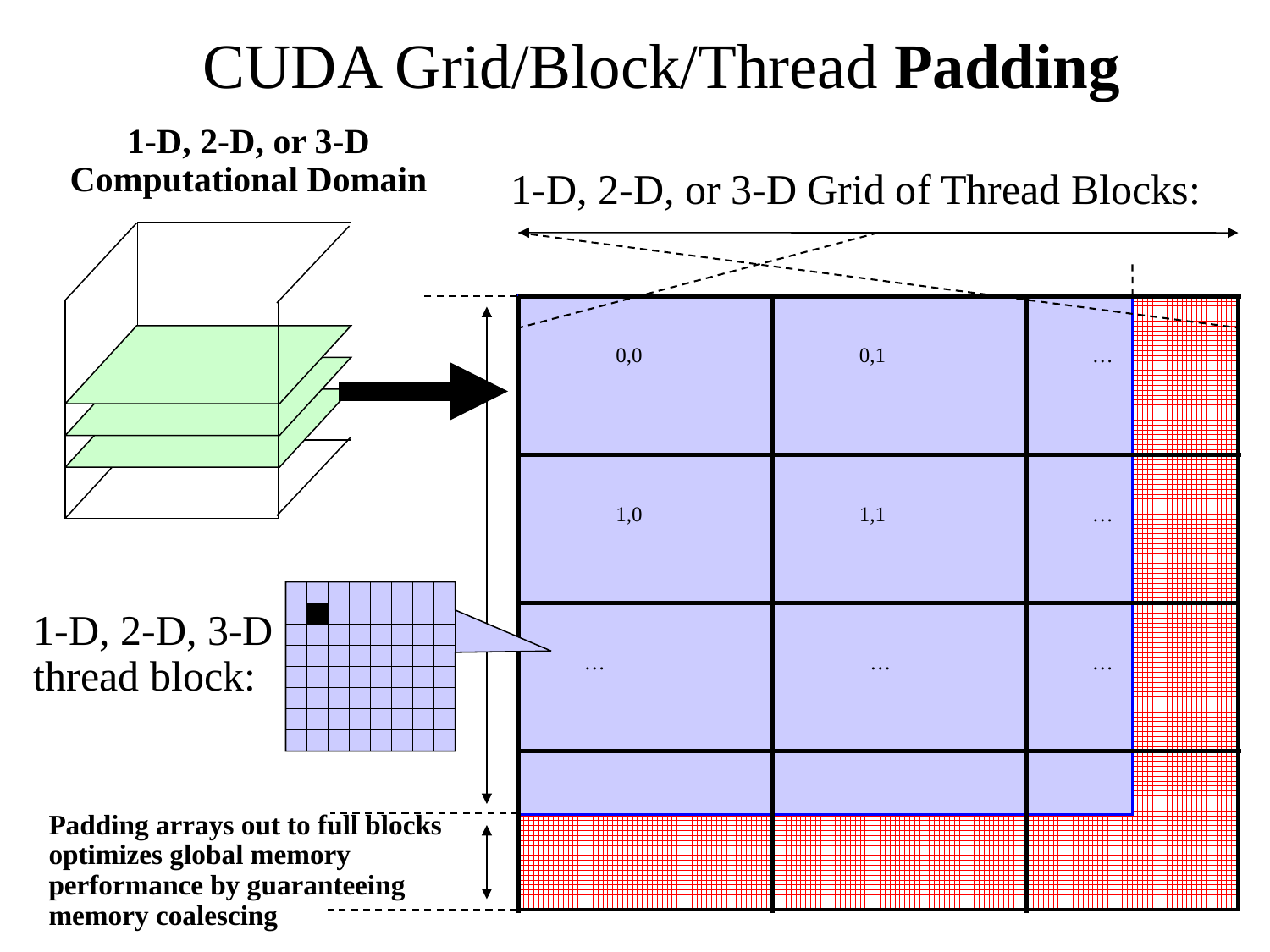

# CUDA Grid/Block/Thread Padding
1-D, 2-D, or 3-D Computational Domain
1-D, 2-D, or 3-D Grid of Thread Blocks:

0,0
0,1
…

1,0
1,1
…

1-D, 2-D, 3-D thread block:

…
…
…
Padding arrays out to full blocks optimizes global memory performance by guaranteeing memory coalescing